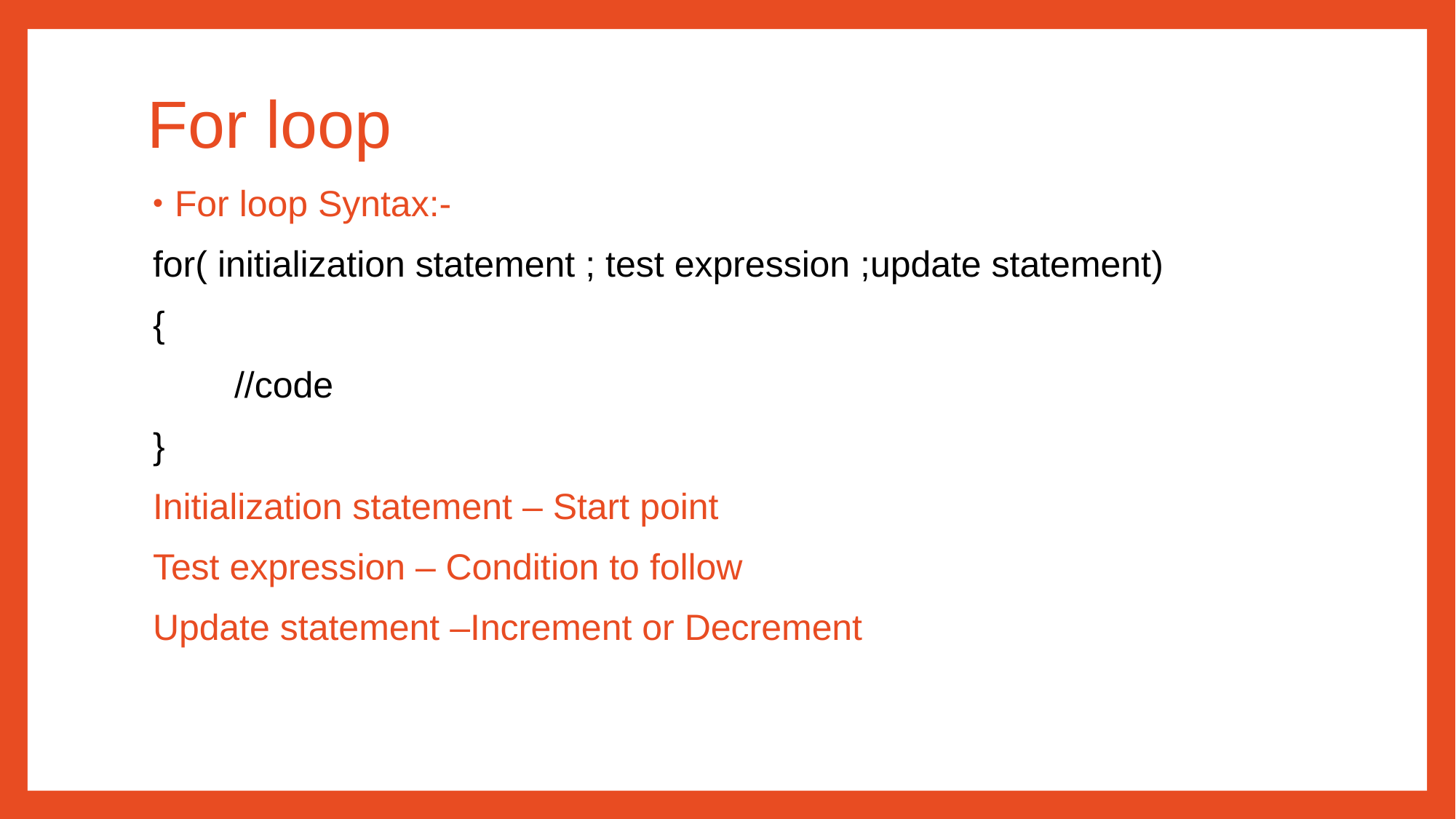

# For loop
For loop Syntax:-
for( initialization statement ; test expression ;update statement)
{
        //code
}
Initialization statement – Start point
Test expression – Condition to follow
Update statement –Increment or Decrement